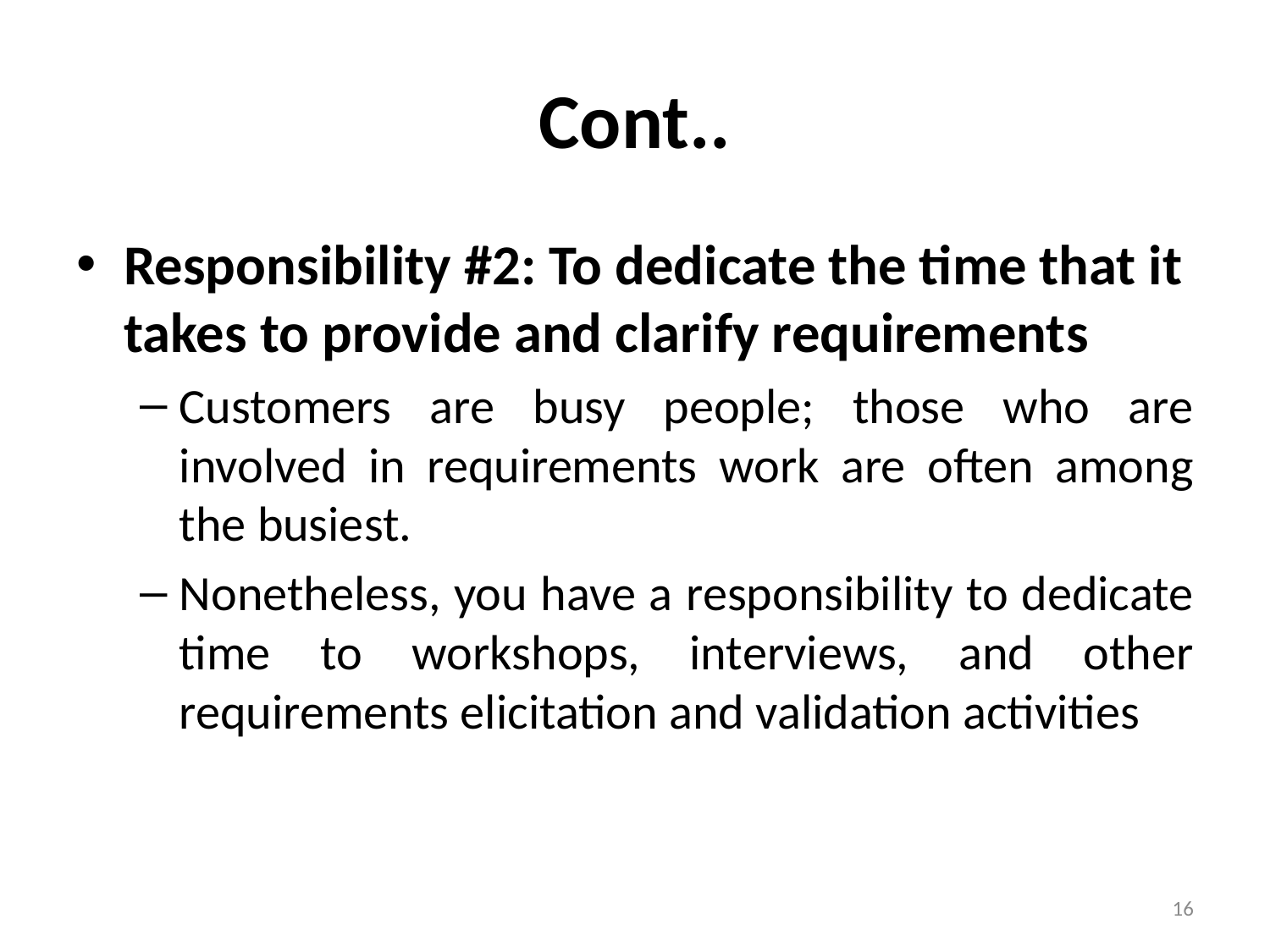

# Cont..
Responsibility #2: To dedicate the time that it takes to provide and clarify requirements
Customers are busy people; those who are involved in requirements work are often among the busiest.
Nonetheless, you have a responsibility to dedicate time to workshops, interviews, and other requirements elicitation and validation activities
16